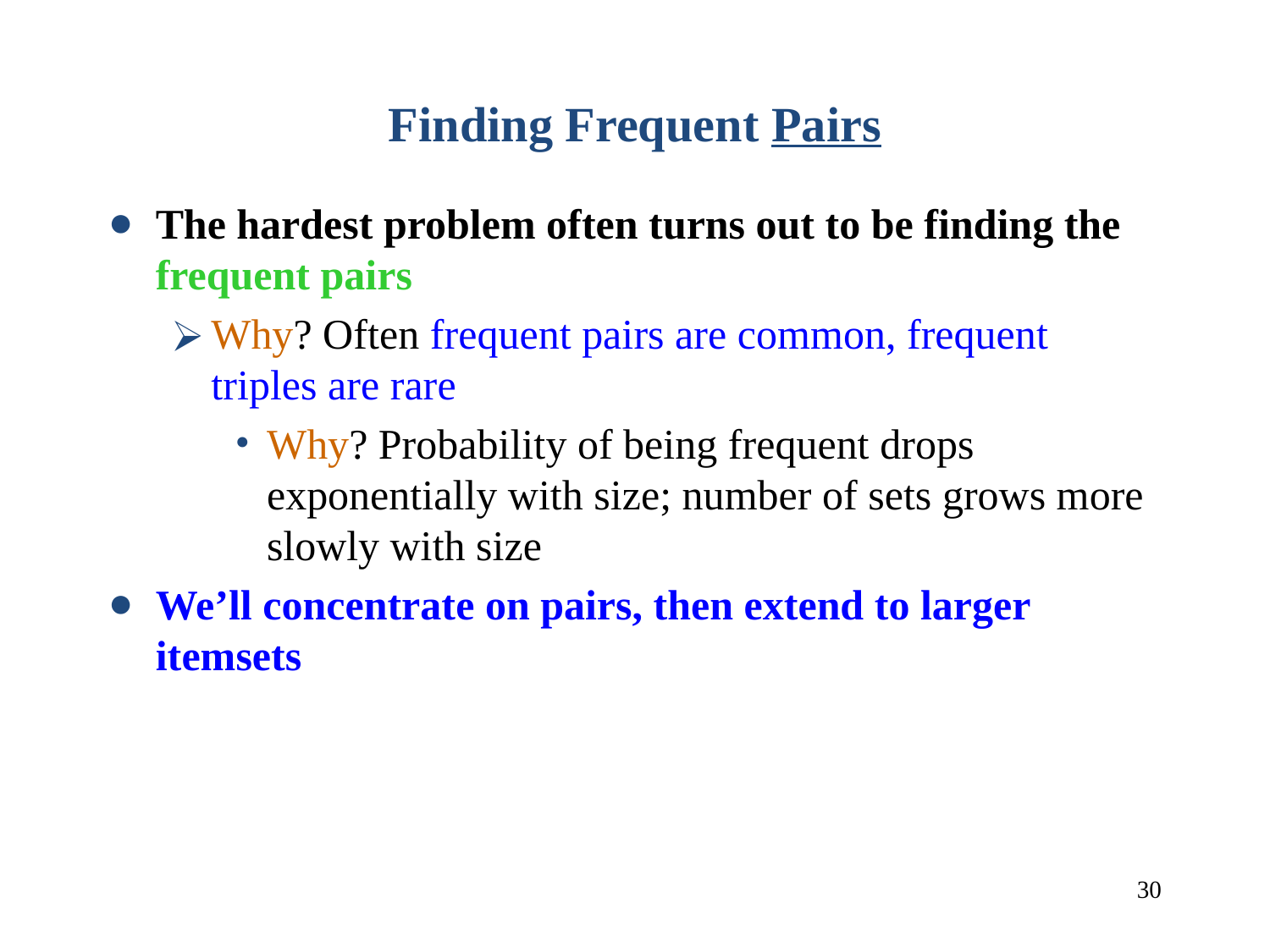

# Finding Frequent Pairs
The hardest problem often turns out to be finding the frequent pairs
Why? Often frequent pairs are common, frequent triples are rare
Why? Probability of being frequent drops exponentially with size; number of sets grows more slowly with size
We’ll concentrate on pairs, then extend to larger itemsets
30